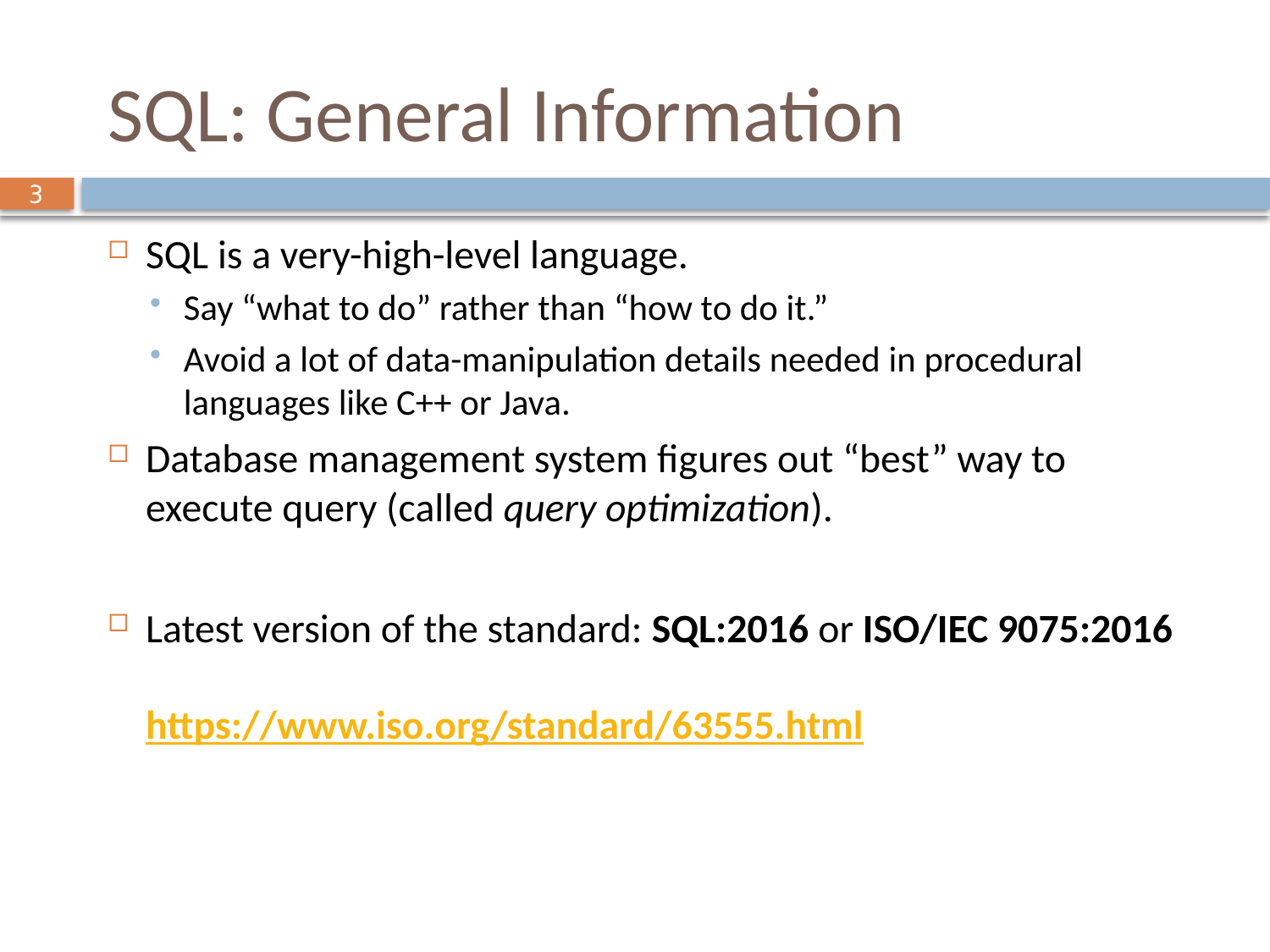

# SQL: General Information
3
SQL is a very-high-level language.
Say “what to do” rather than “how to do it.”
Avoid a lot of data-manipulation details needed in procedural languages like C++ or Java.
Database management system figures out “best” way to execute query (called query optimization).

Latest version of the standard: SQL:2016 or ISO/IEC 9075:2016
https://www.iso.org/standard/63555.html